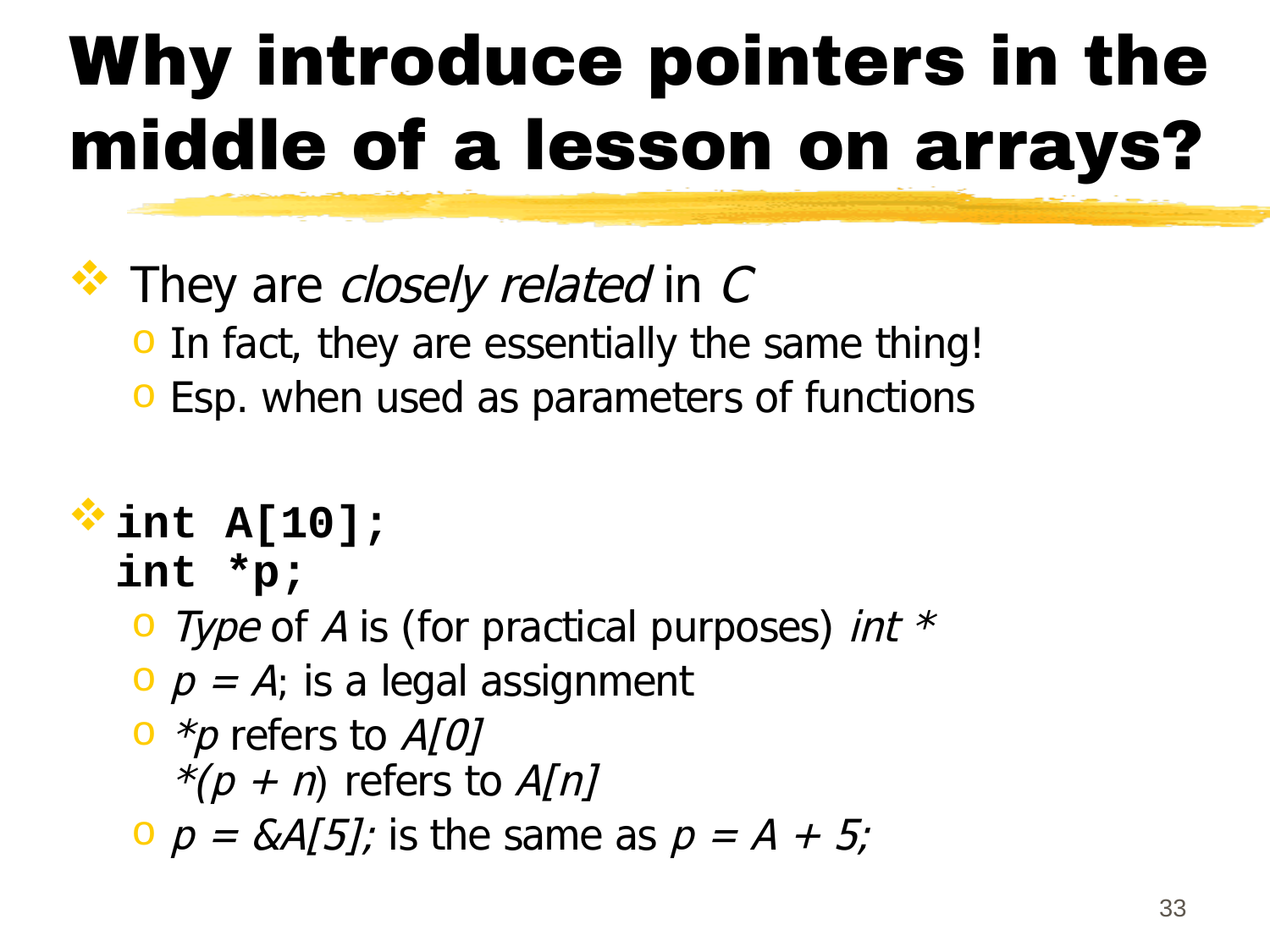

# Why introduce pointers in the middle of a lesson on arrays?
 They are closely related in C
In fact, they are essentially the same thing!
Esp. when used as parameters of functions

int A[10];
int *p;
Type of A is (for practical purposes) int *
p = A; is a legal assignment
*p refers to A[0]
*(p + n) refers to A[n]
p = &A[5]; is the same as p = A + 5;
33